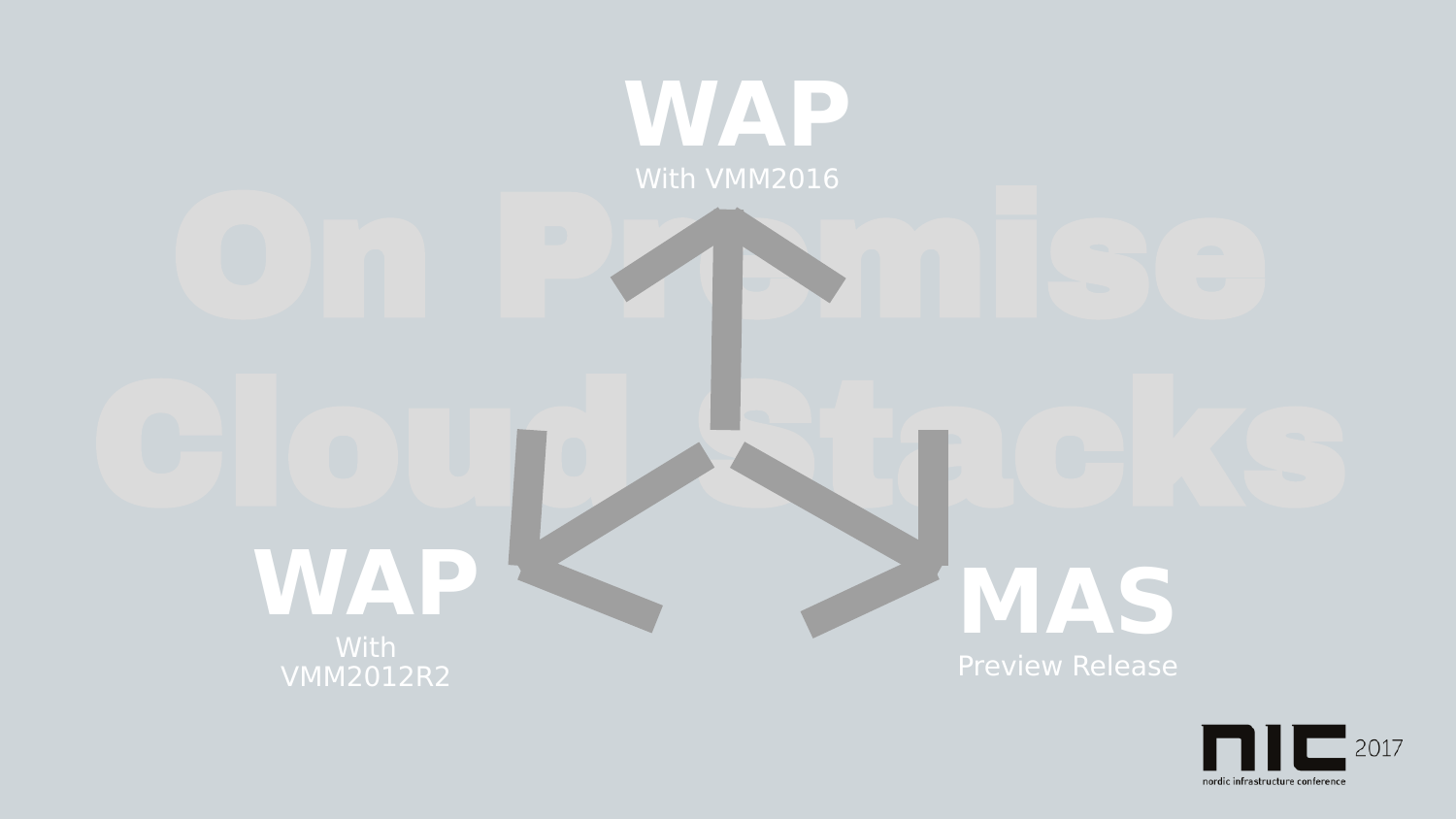

WAP
With VMM2016
On Premise Cloud Stacks
WAP
With VMM2012R2
MAS
Preview Release